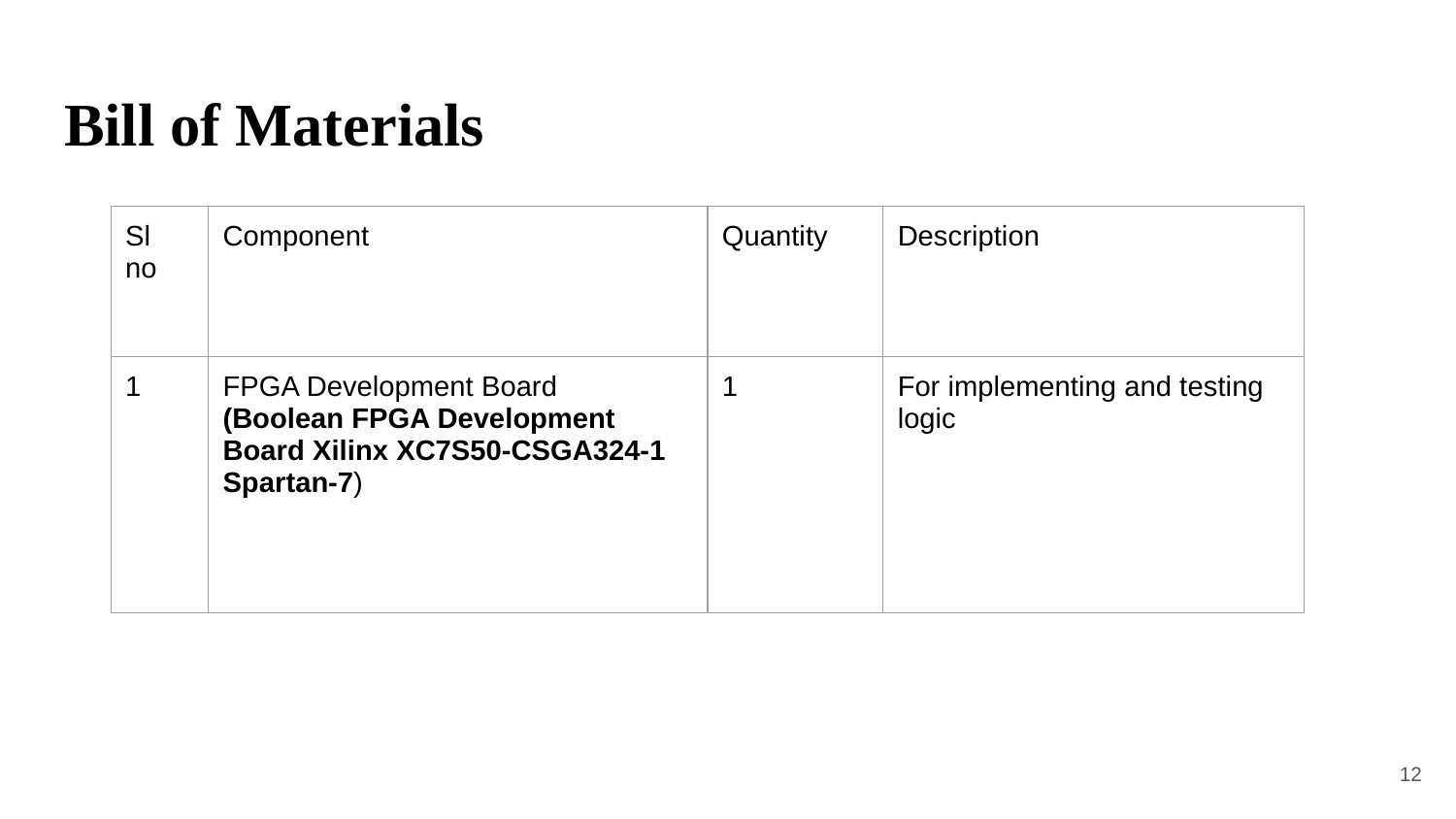

# Bill of Materials
| Sl no | Component | Quantity | Description |
| --- | --- | --- | --- |
| 1 | FPGA Development Board (Boolean FPGA Development Board Xilinx XC7S50-CSGA324-1 Spartan-7) | 1 | For implementing and testing logic |
12